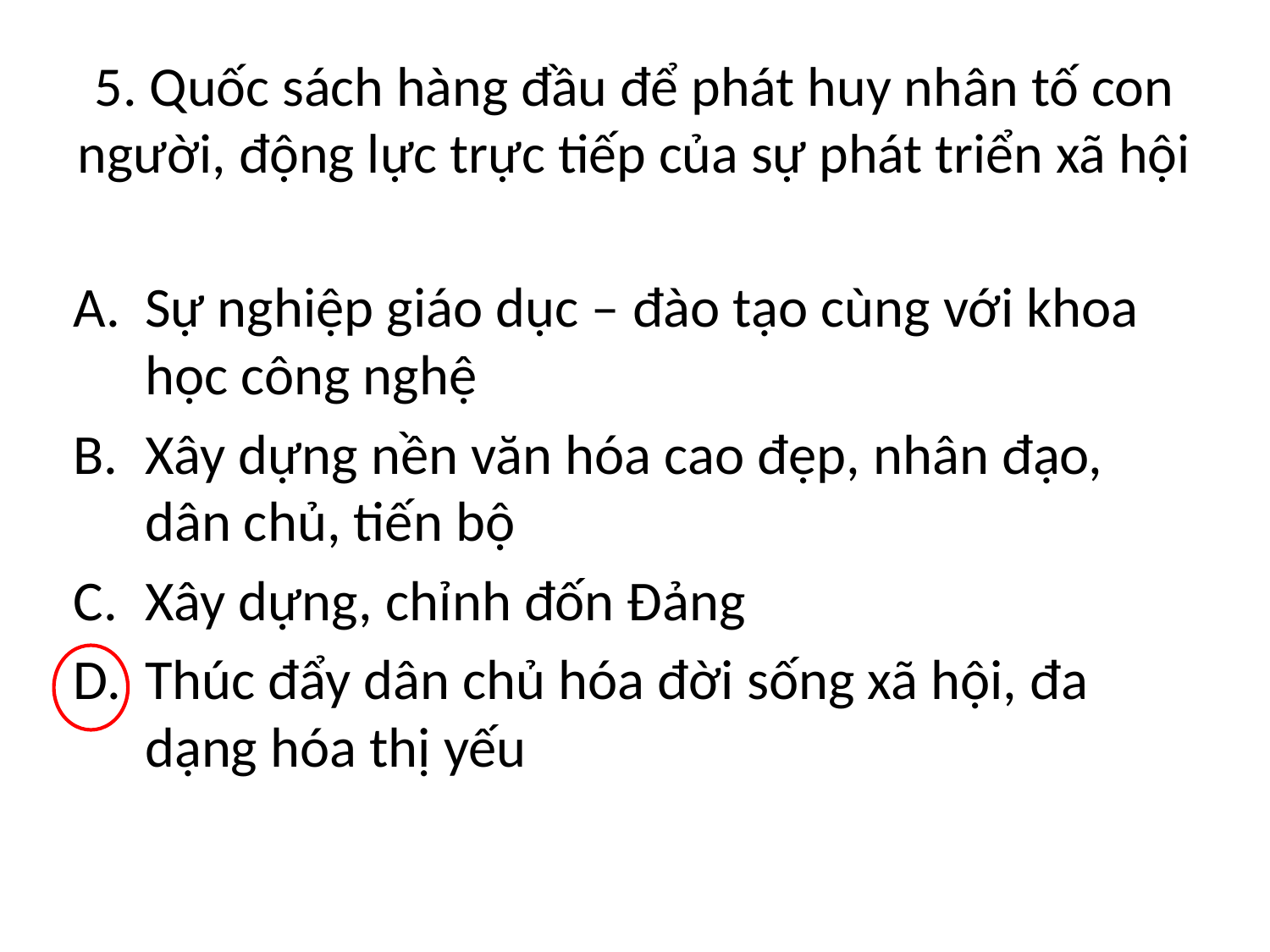

# 5. Quốc sách hàng đầu để phát huy nhân tố con người, động lực trực tiếp của sự phát triển xã hội
Sự nghiệp giáo dục – đào tạo cùng với khoa học công nghệ
Xây dựng nền văn hóa cao đẹp, nhân đạo, dân chủ, tiến bộ
Xây dựng, chỉnh đốn Đảng
Thúc đẩy dân chủ hóa đời sống xã hội, đa dạng hóa thị yếu